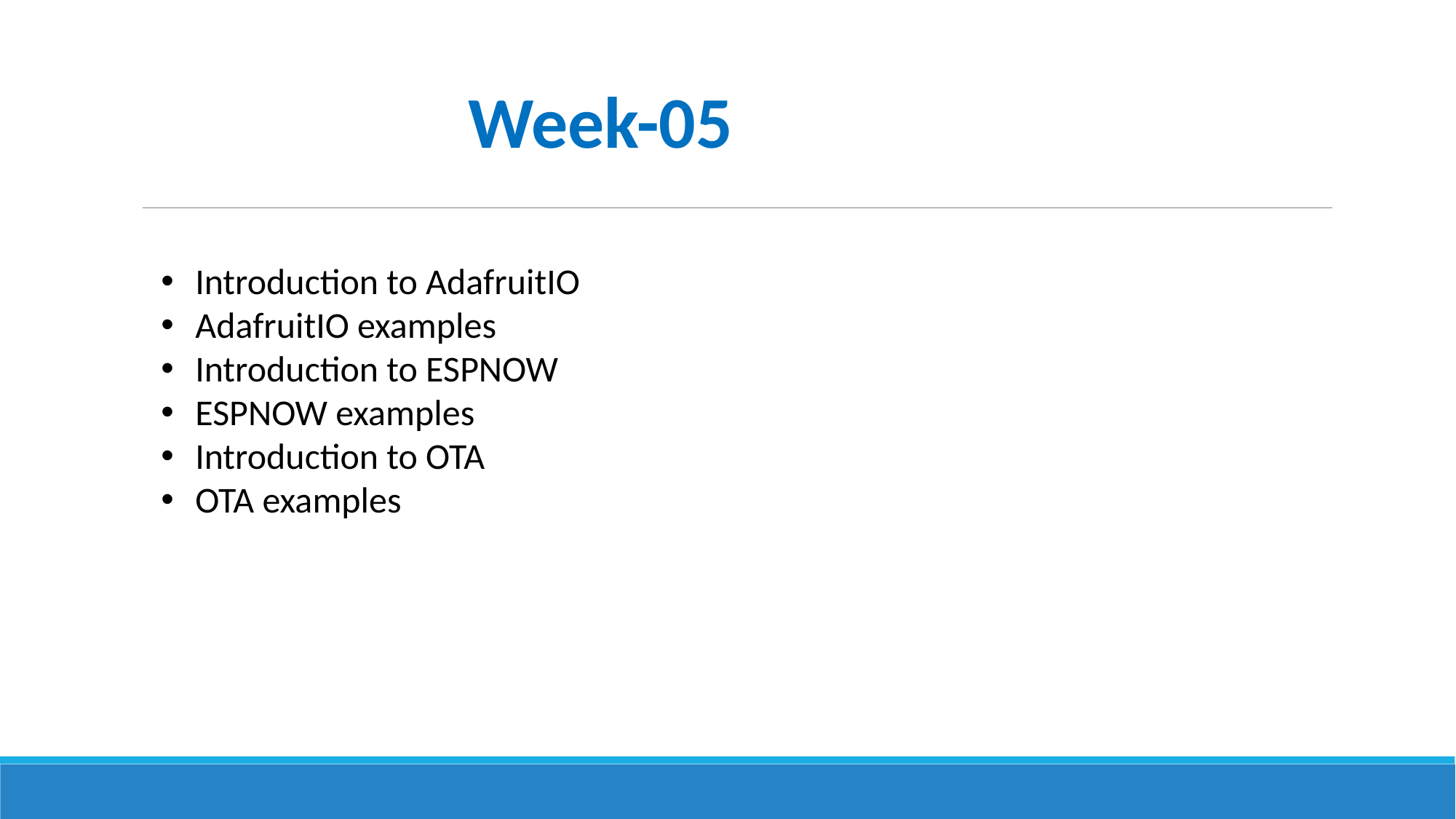

Week-05
Introduction to AdafruitIO
AdafruitIO examples
Introduction to ESPNOW
ESPNOW examples
Introduction to OTA
OTA examples